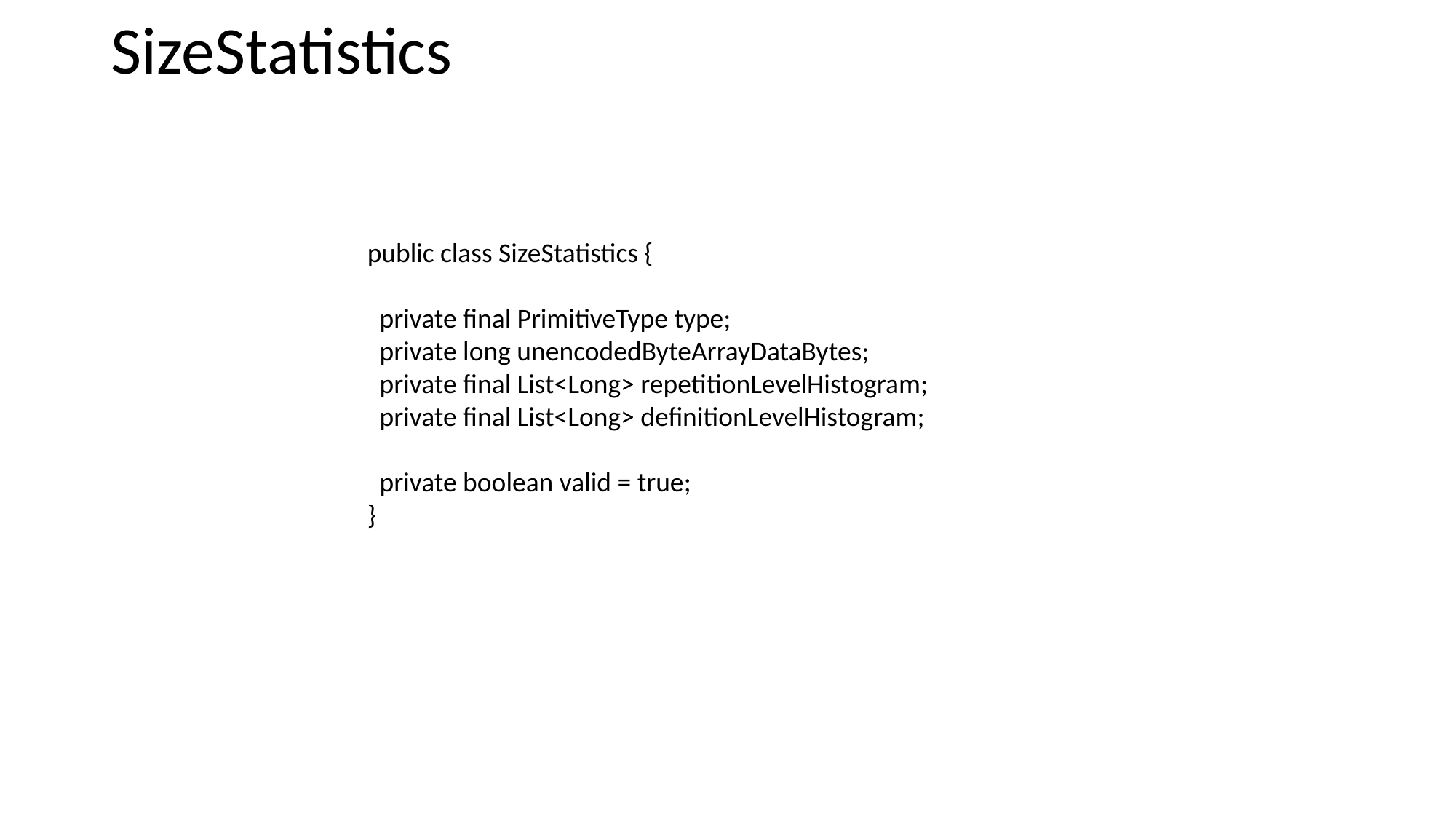

# SizeStatistics
public class SizeStatistics {

  private final PrimitiveType type;
  private long unencodedByteArrayDataBytes;
  private final List<Long> repetitionLevelHistogram;
  private final List<Long> definitionLevelHistogram;

  private boolean valid = true;
}